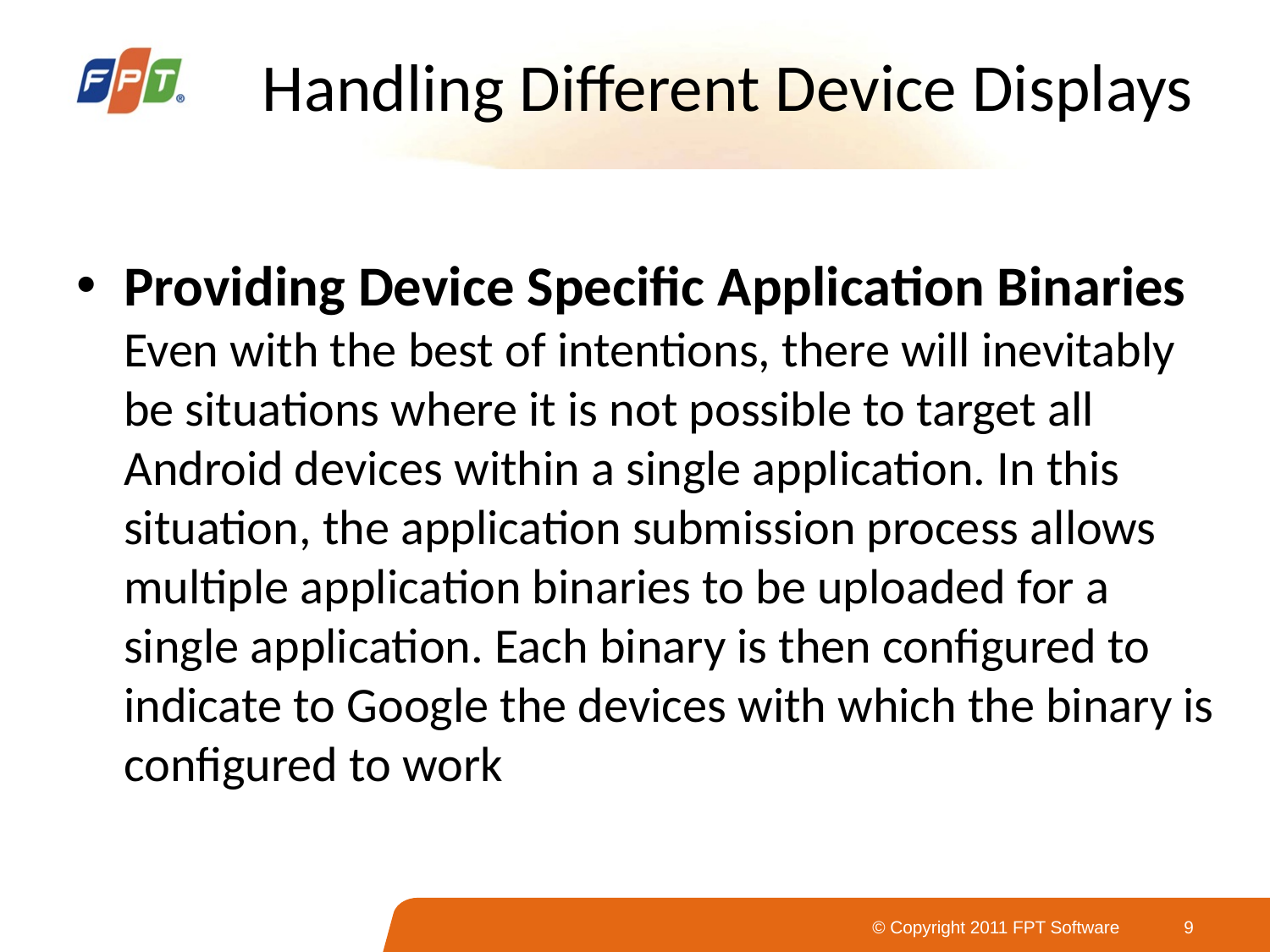

# Handling Different Device Displays
Providing Device Specific Application Binaries
Even with the best of intentions, there will inevitably be situations where it is not possible to target all Android devices within a single application. In this situation, the application submission process allows multiple application binaries to be uploaded for a single application. Each binary is then configured to indicate to Google the devices with which the binary is configured to work